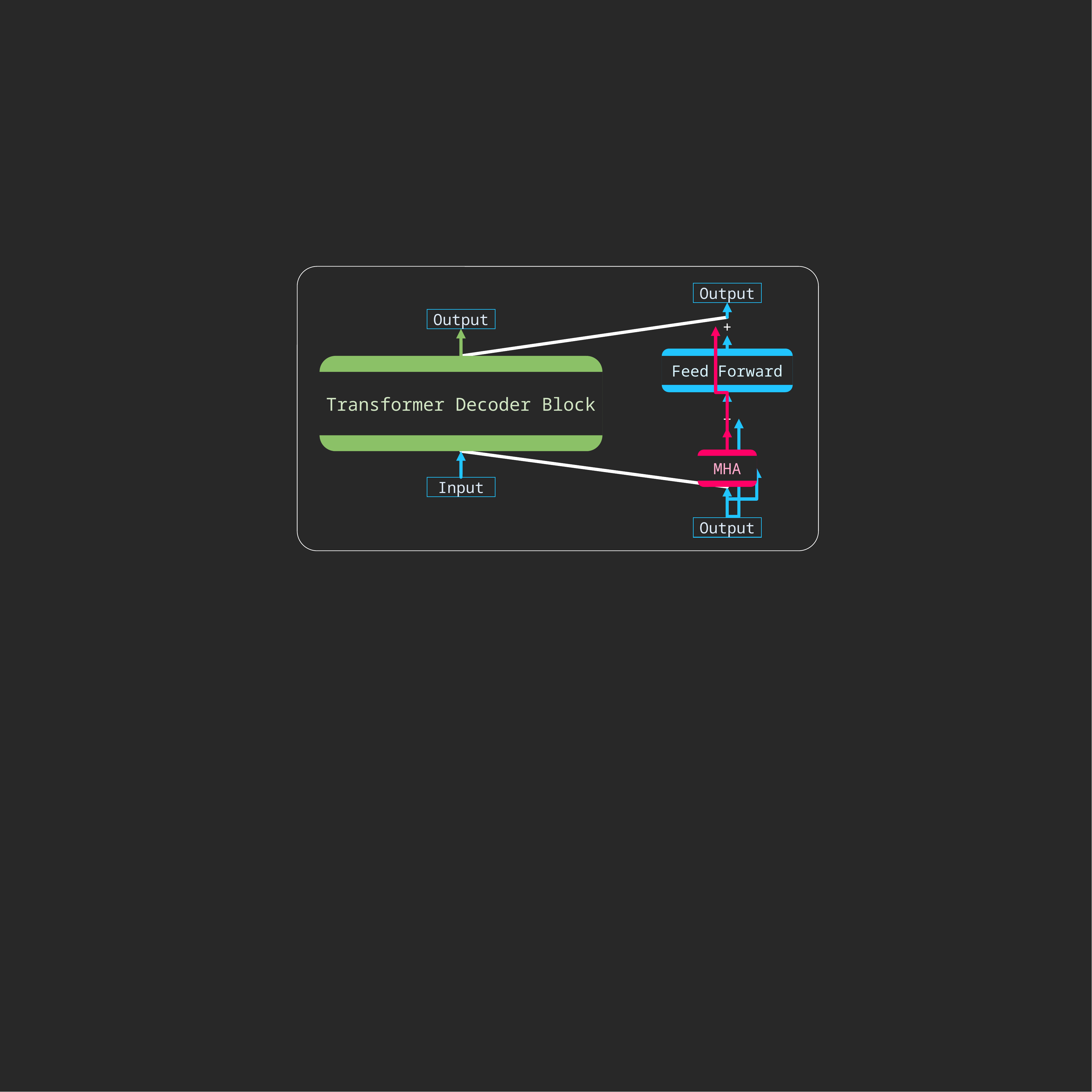

Output
Output
+

Feed Forward

Transformer Decoder Block
+

MHA
Input
Output